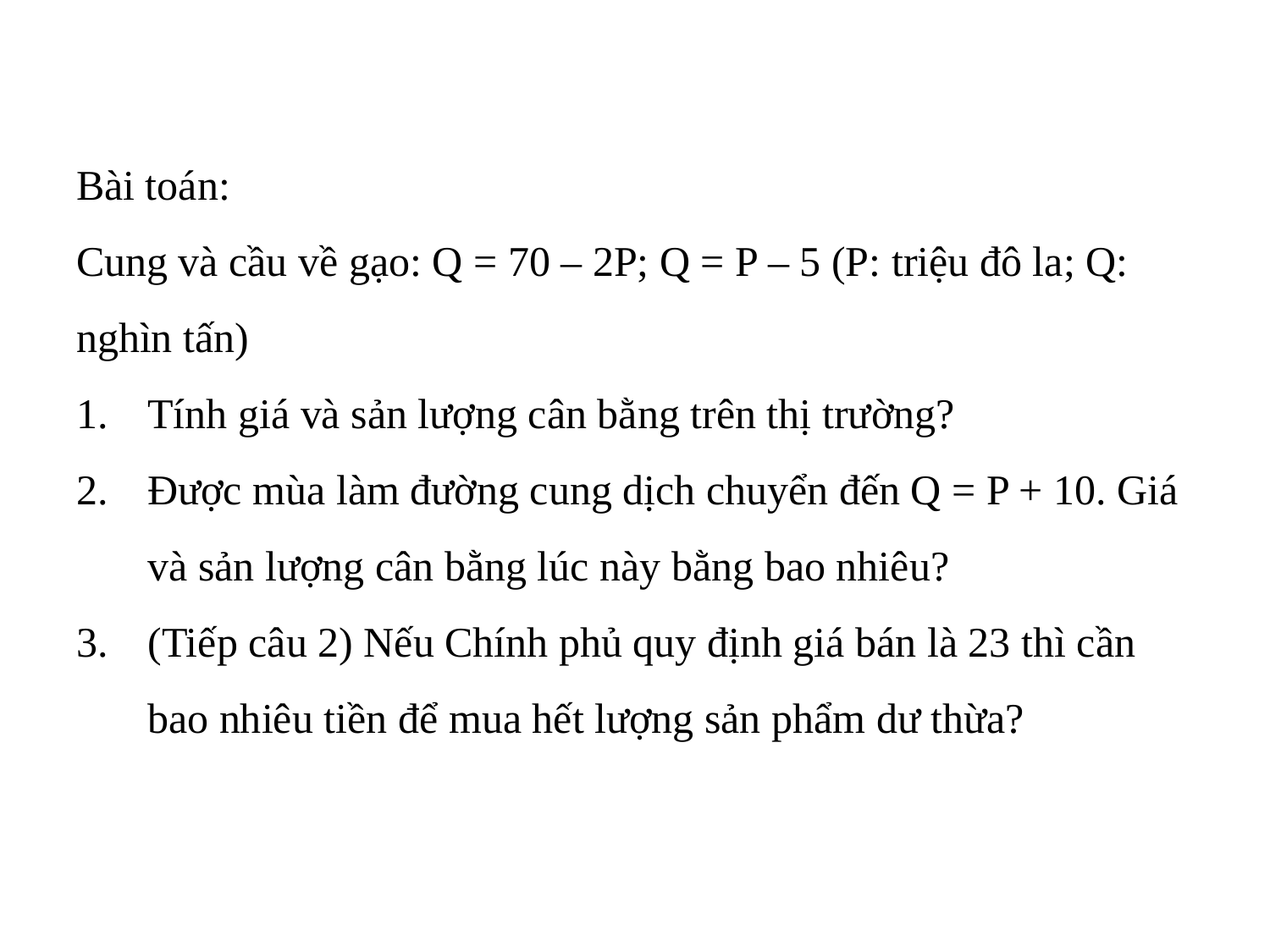

Bài toán:
Cung và cầu về gạo: Q = 70 – 2P; Q = P – 5 (P: triệu đô la; Q: nghìn tấn)
Tính giá và sản lượng cân bằng trên thị trường?
Được mùa làm đường cung dịch chuyển đến Q = P + 10. Giá và sản lượng cân bằng lúc này bằng bao nhiêu?
(Tiếp câu 2) Nếu Chính phủ quy định giá bán là 23 thì cần bao nhiêu tiền để mua hết lượng sản phẩm dư thừa?